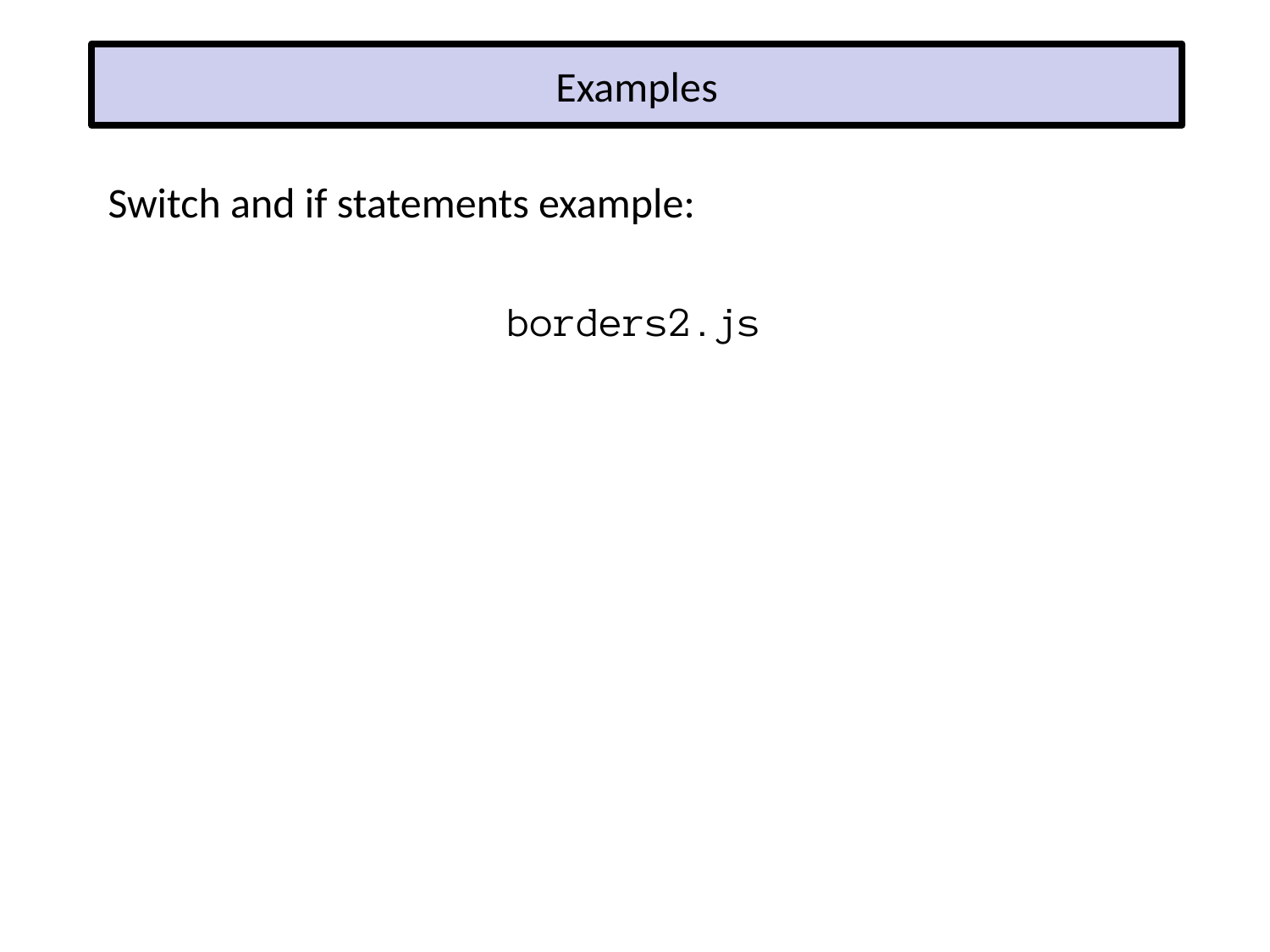

# Examples
Switch and if statements example:

borders2.js